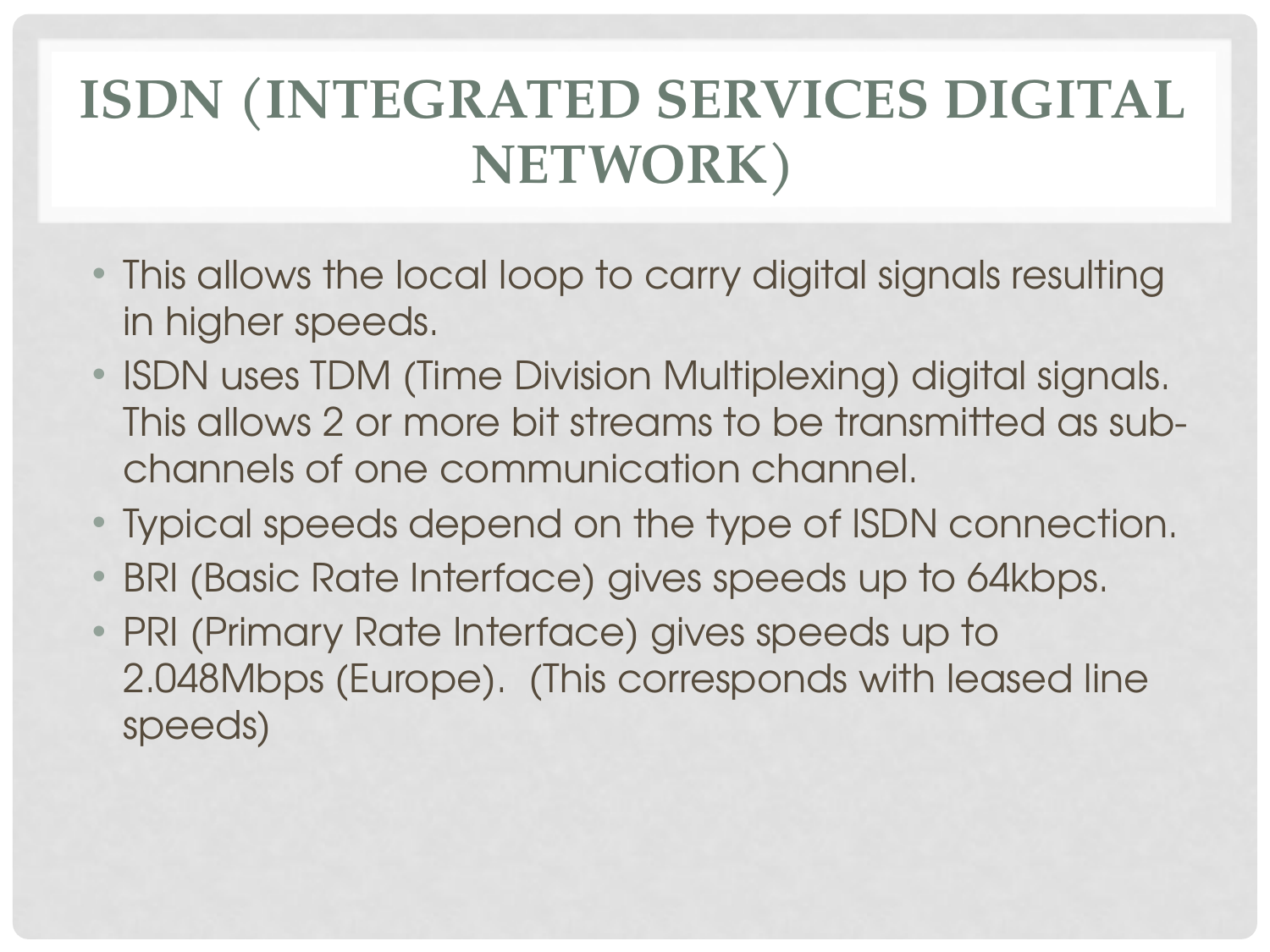

# ISDN (Integrated Services Digital Network)
This allows the local loop to carry digital signals resulting in higher speeds.
ISDN uses TDM (Time Division Multiplexing) digital signals.  This allows 2 or more bit streams to be transmitted as sub-channels of one communication channel.
Typical speeds depend on the type of ISDN connection.
BRI (Basic Rate Interface) gives speeds up to 64kbps.
PRI (Primary Rate Interface) gives speeds up to 2.048Mbps (Europe).  (This corresponds with leased line speeds)